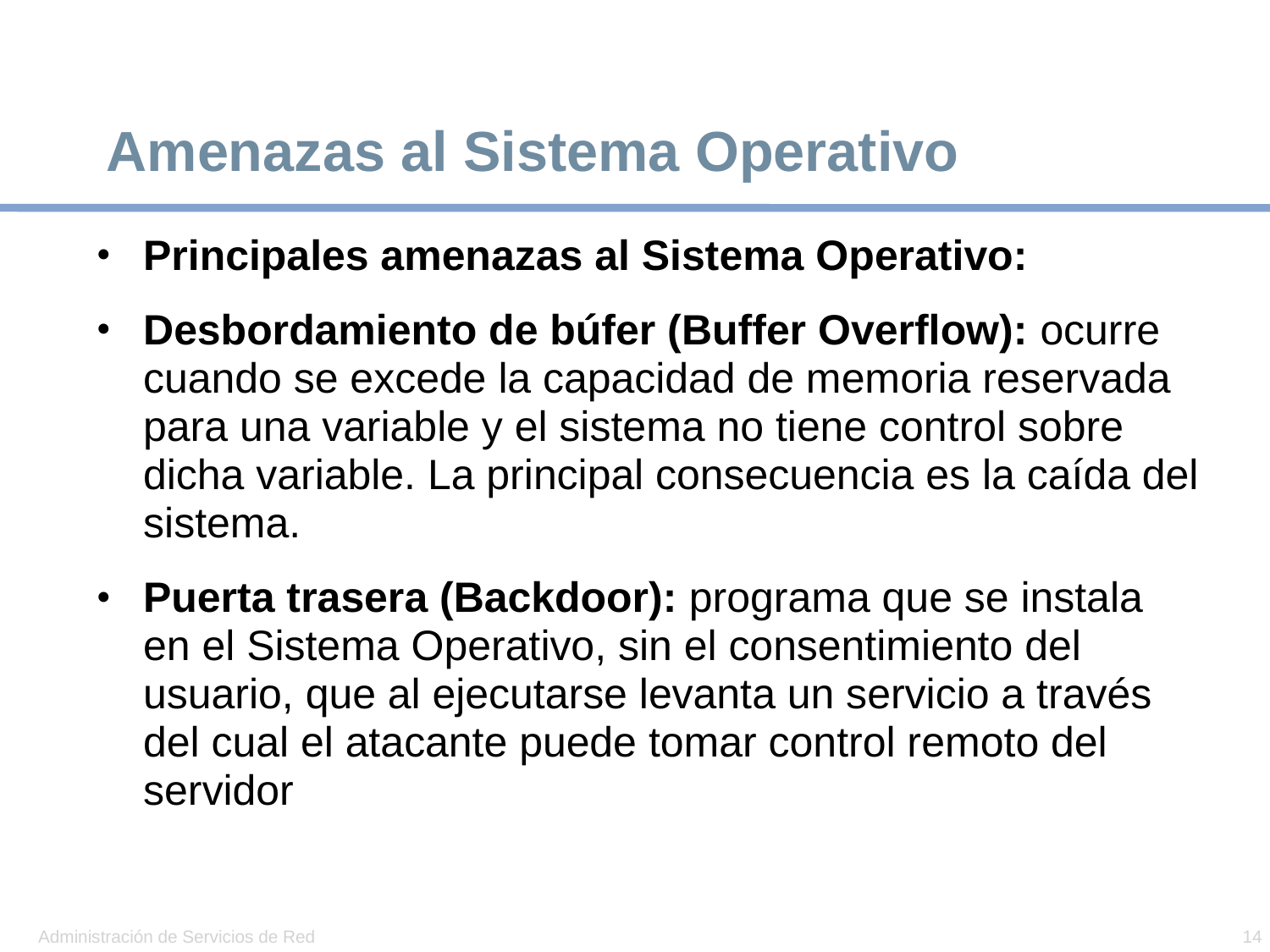

# Amenazas al Sistema Operativo
Principales amenazas al Sistema Operativo:
Desbordamiento de búfer (Buffer Overflow): ocurre cuando se excede la capacidad de memoria reservada para una variable y el sistema no tiene control sobre dicha variable. La principal consecuencia es la caída del sistema.
Puerta trasera (Backdoor): programa que se instala en el Sistema Operativo, sin el consentimiento del usuario, que al ejecutarse levanta un servicio a través del cual el atacante puede tomar control remoto del servidor